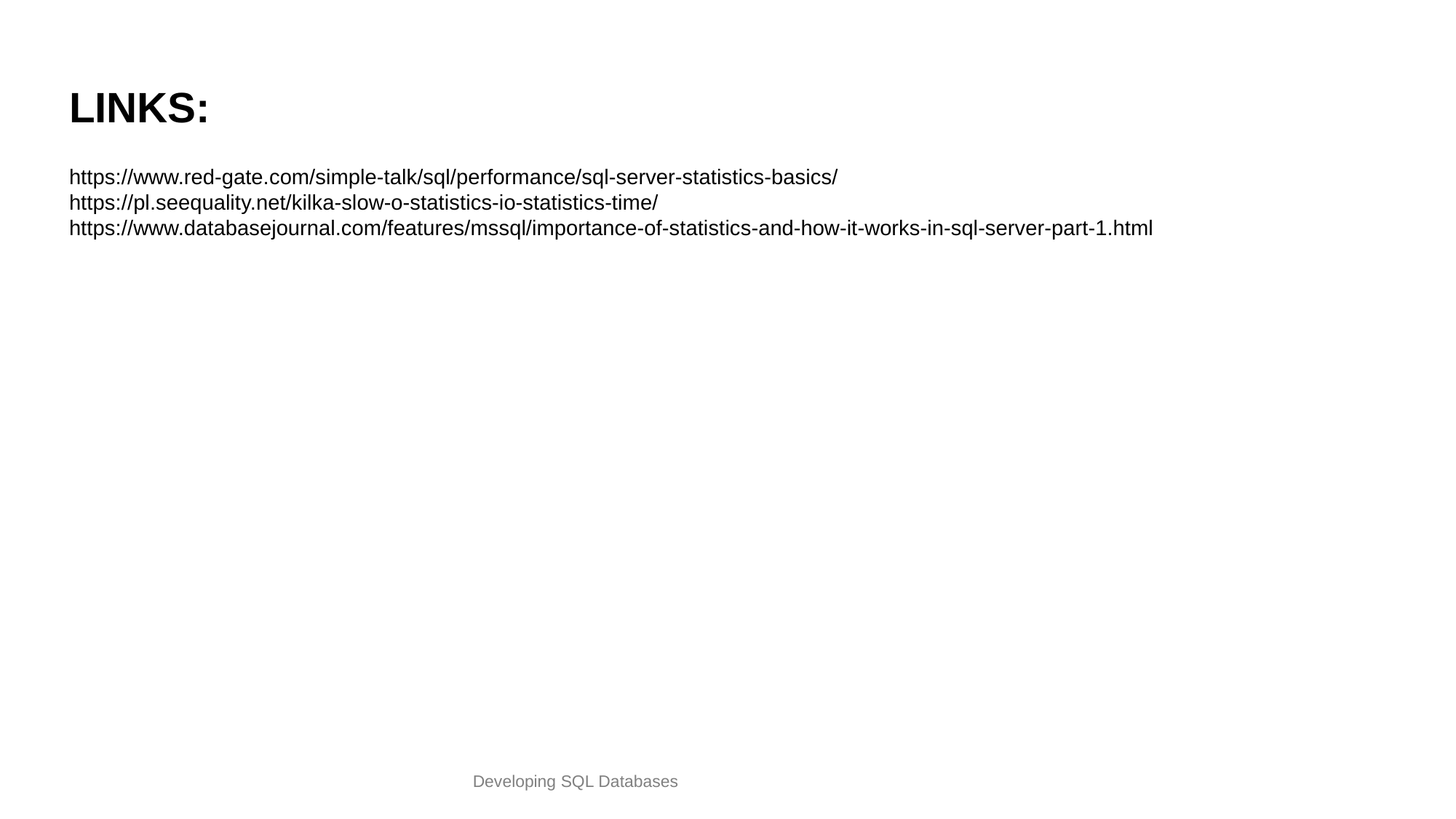

LINKS:

https://www.red-gate.com/simple-talk/sql/performance/sql-server-statistics-basics/
https://pl.seequality.net/kilka-slow-o-statistics-io-statistics-time/
https://www.databasejournal.com/features/mssql/importance-of-statistics-and-how-it-works-in-sql-server-part-1.html
Developing SQL Databases